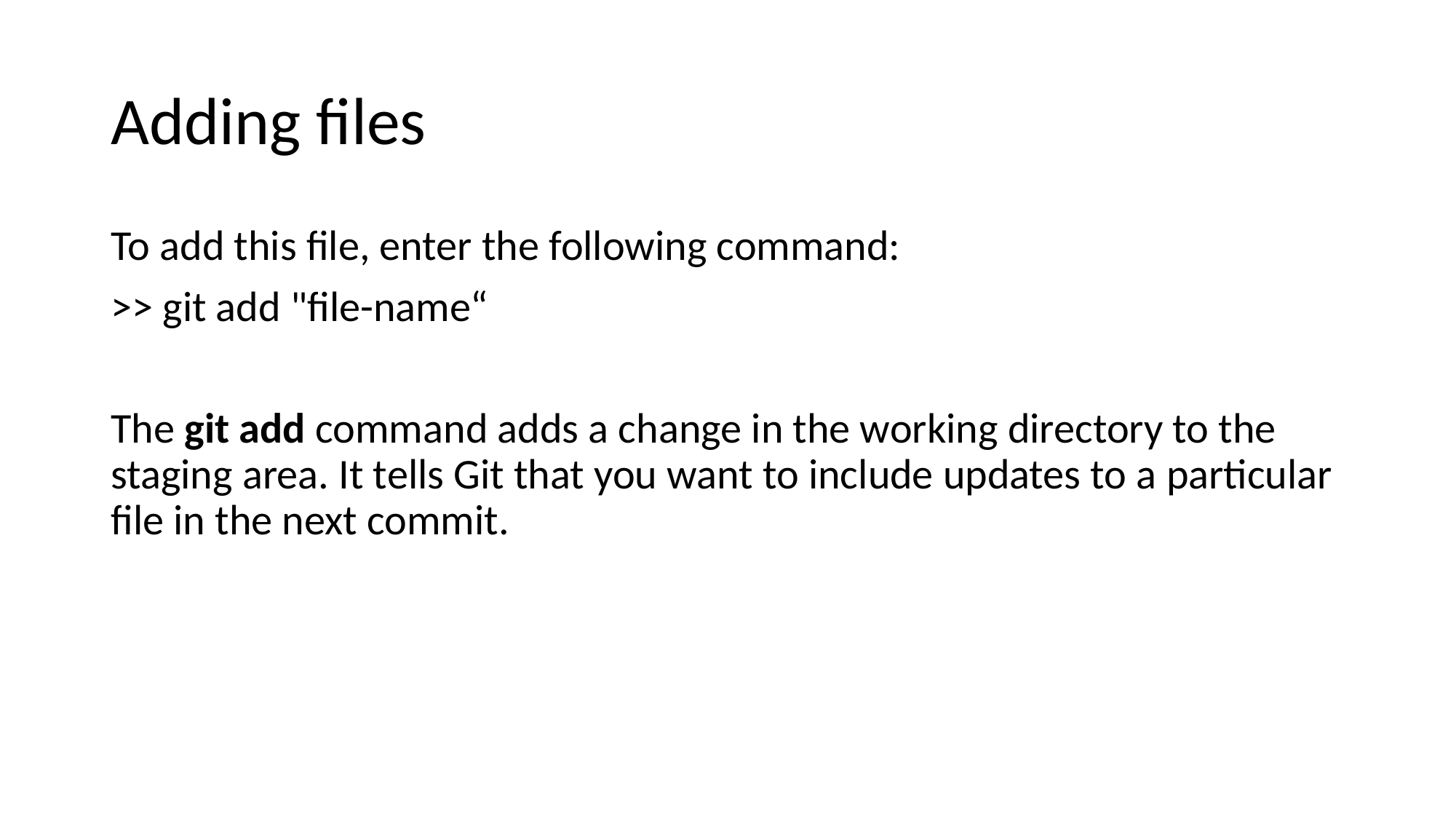

# Adding files
To add this file, enter the following command:
>> git add "file-name“

The git add command adds a change in the working directory to the staging area. It tells Git that you want to include updates to a particular file in the next commit.